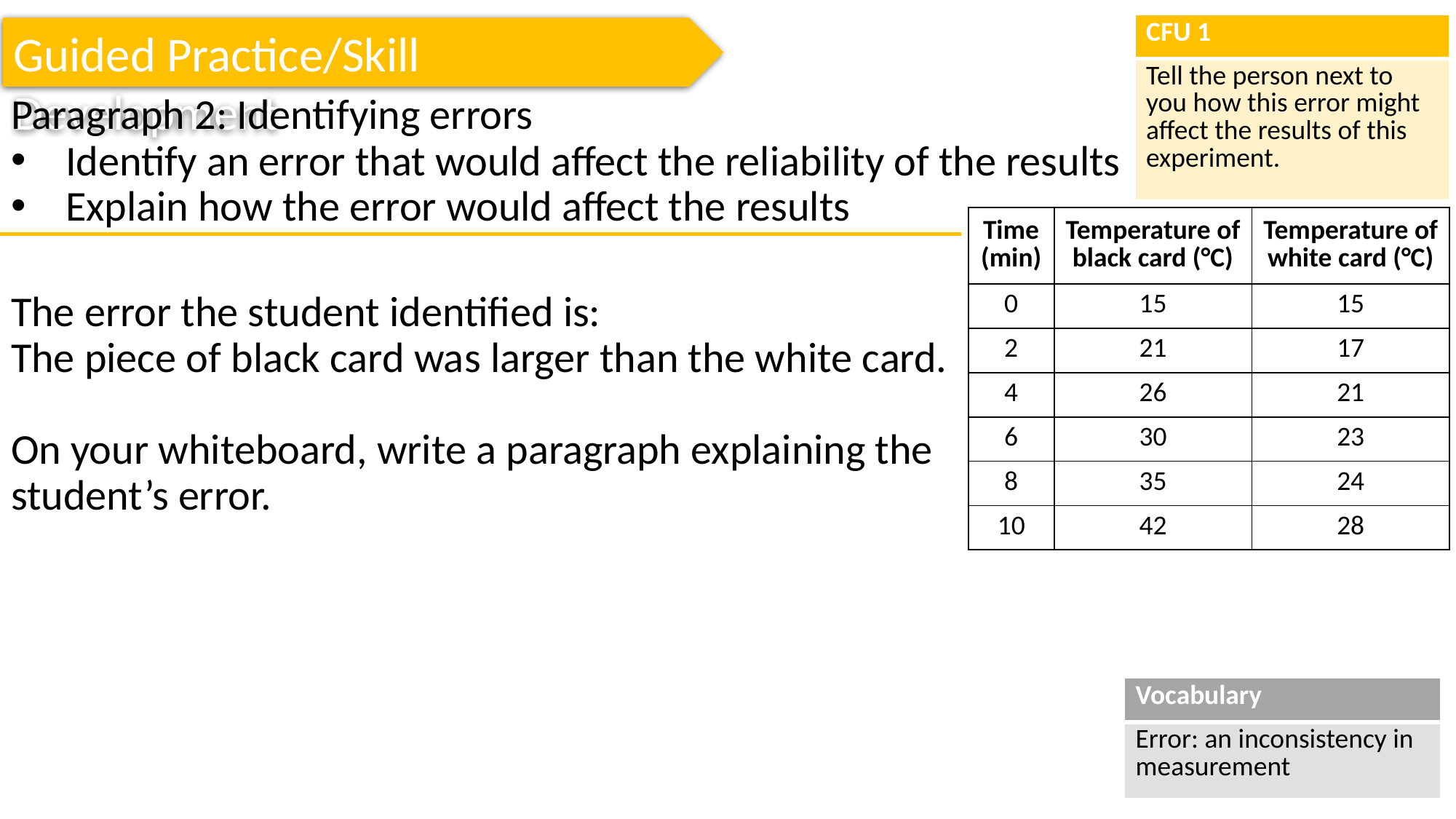

| CFU 1 |
| --- |
| Tell the person next to you how this error might affect the results of this experiment. |
Guided Practice/Skill Development
Paragraph 2: Identifying errors
Identify an error that would affect the reliability of the results
Explain how the error would affect the results
| Time (min) | Temperature of black card (°C) | Temperature of white card (°C) |
| --- | --- | --- |
| 0 | 15 | 15 |
| 2 | 21 | 17 |
| 4 | 26 | 21 |
| 6 | 30 | 23 |
| 8 | 35 | 24 |
| 10 | 42 | 28 |

The error the student identified is:
The piece of black card was larger than the white card.

On your whiteboard, write a paragraph explaining the student’s error.
| Vocabulary |
| --- |
| Error: an inconsistency in measurement |